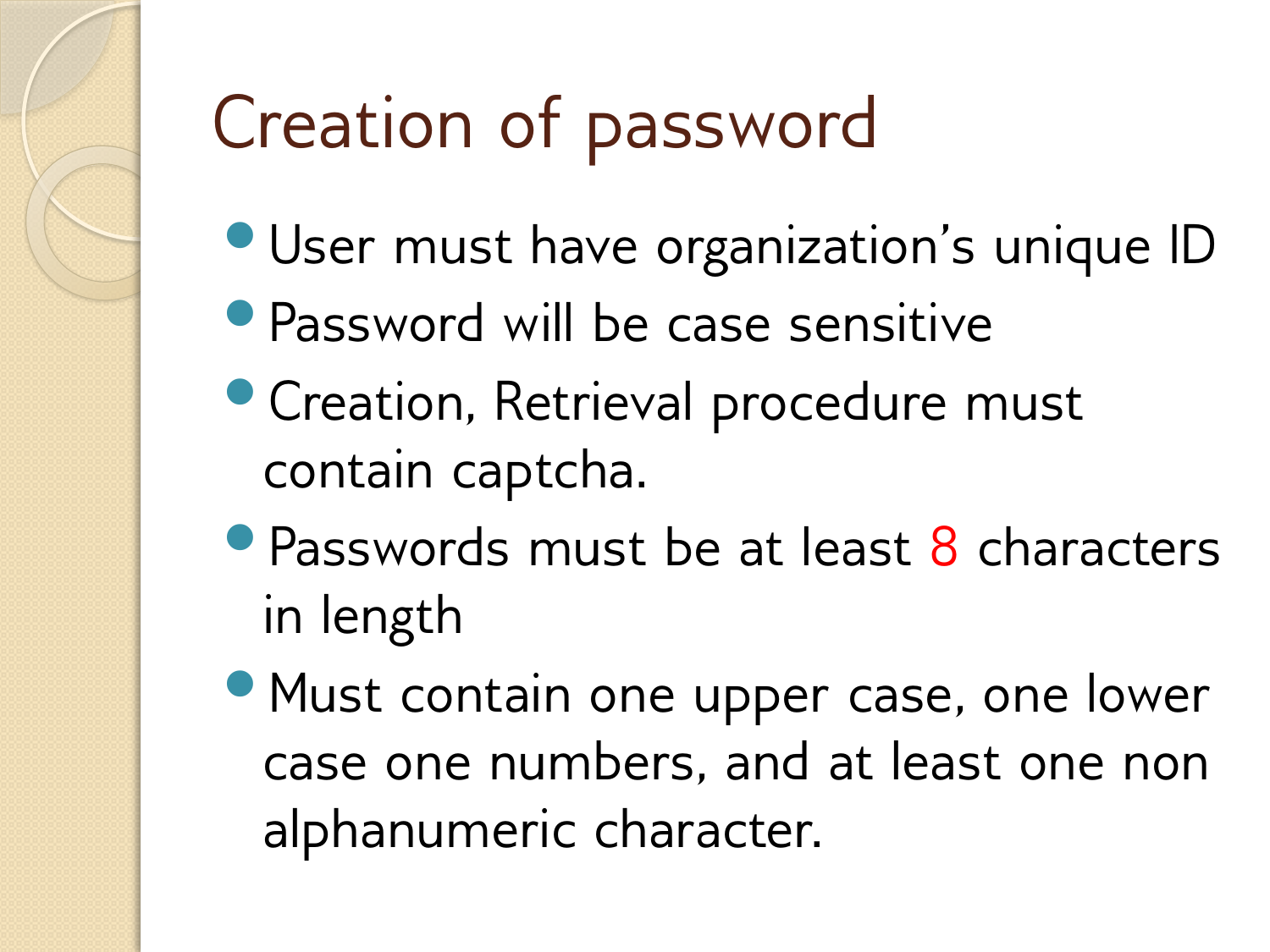

# Creation of password
User must have organization’s unique ID
Password will be case sensitive
Creation, Retrieval procedure must contain captcha.
Passwords must be at least 8 characters in length
Must contain one upper case, one lower case one numbers, and at least one non alphanumeric character.